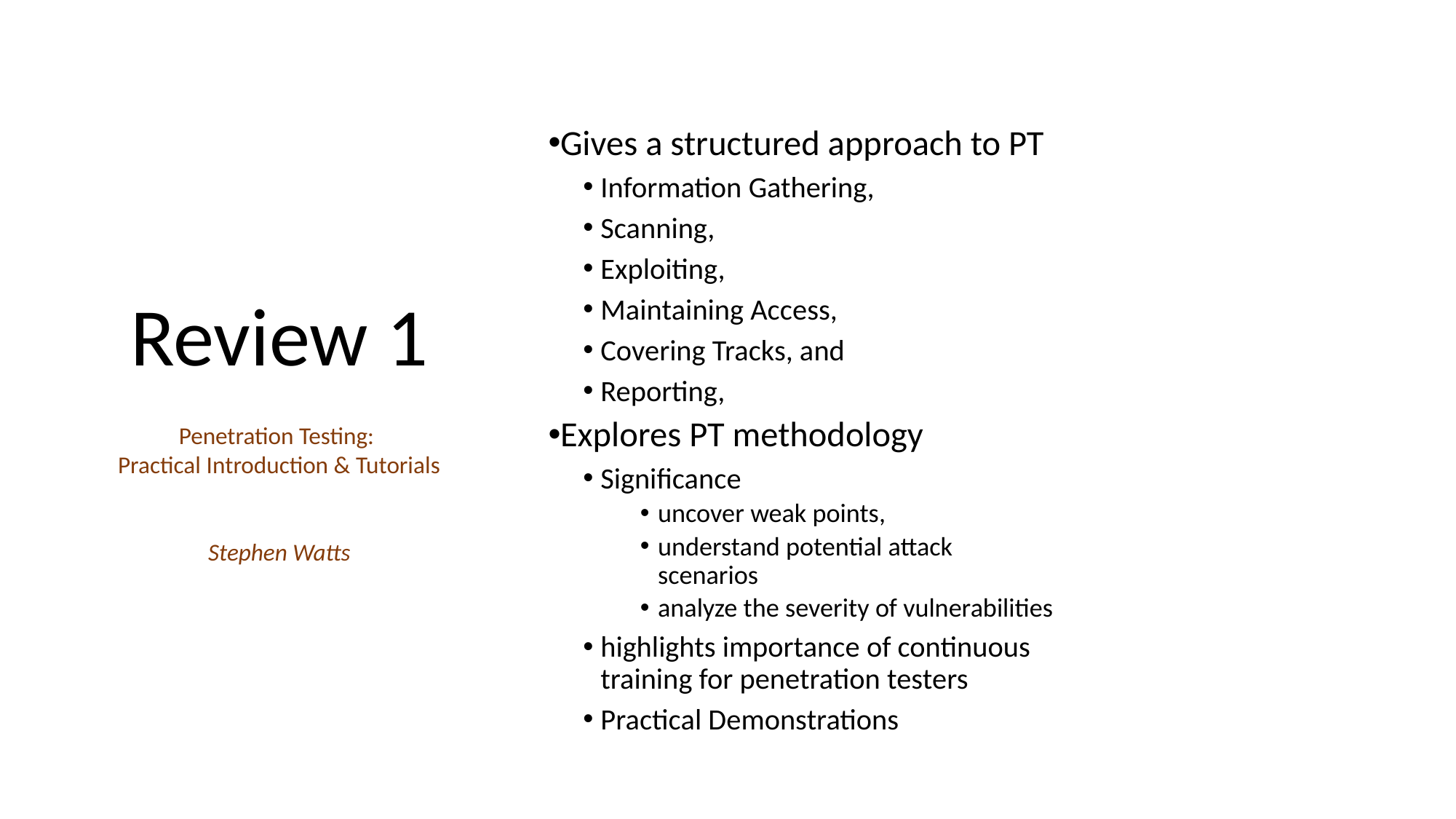

Gives a structured approach to PT
Information Gathering,
Scanning,
Exploiting,
Maintaining Access,
Covering Tracks, and
Reporting,
Explores PT methodology
Significance
uncover weak points,
understand potential attack scenarios
analyze the severity of vulnerabilities
highlights importance of continuous training for penetration testers
Practical Demonstrations

# Review 1
Penetration Testing:
Practical Introduction & Tutorials

Stephen Watts